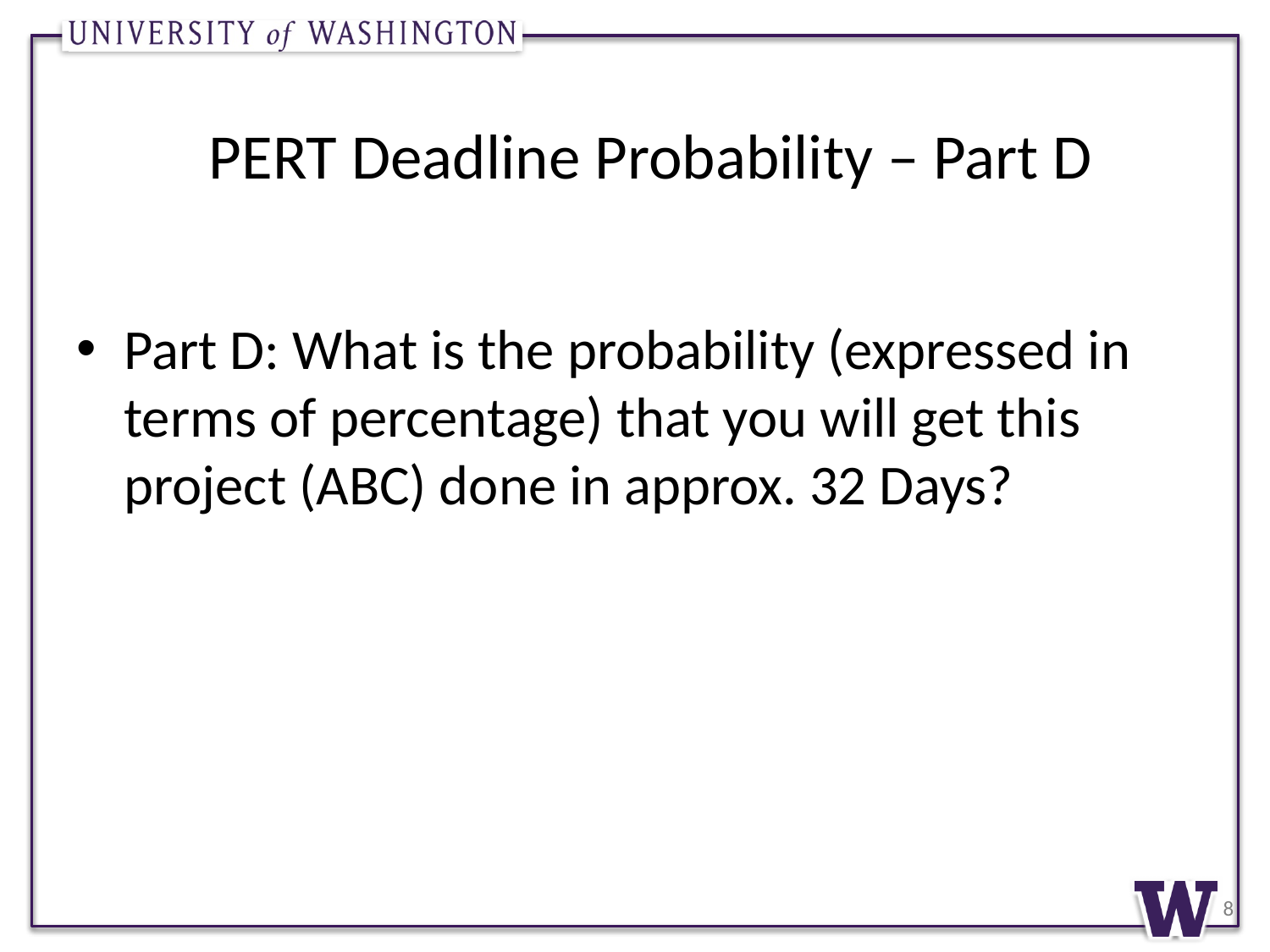

# PERT Deadline Probability – Part D
Part D: What is the probability (expressed in terms of percentage) that you will get this project (ABC) done in approx. 32 Days?

8